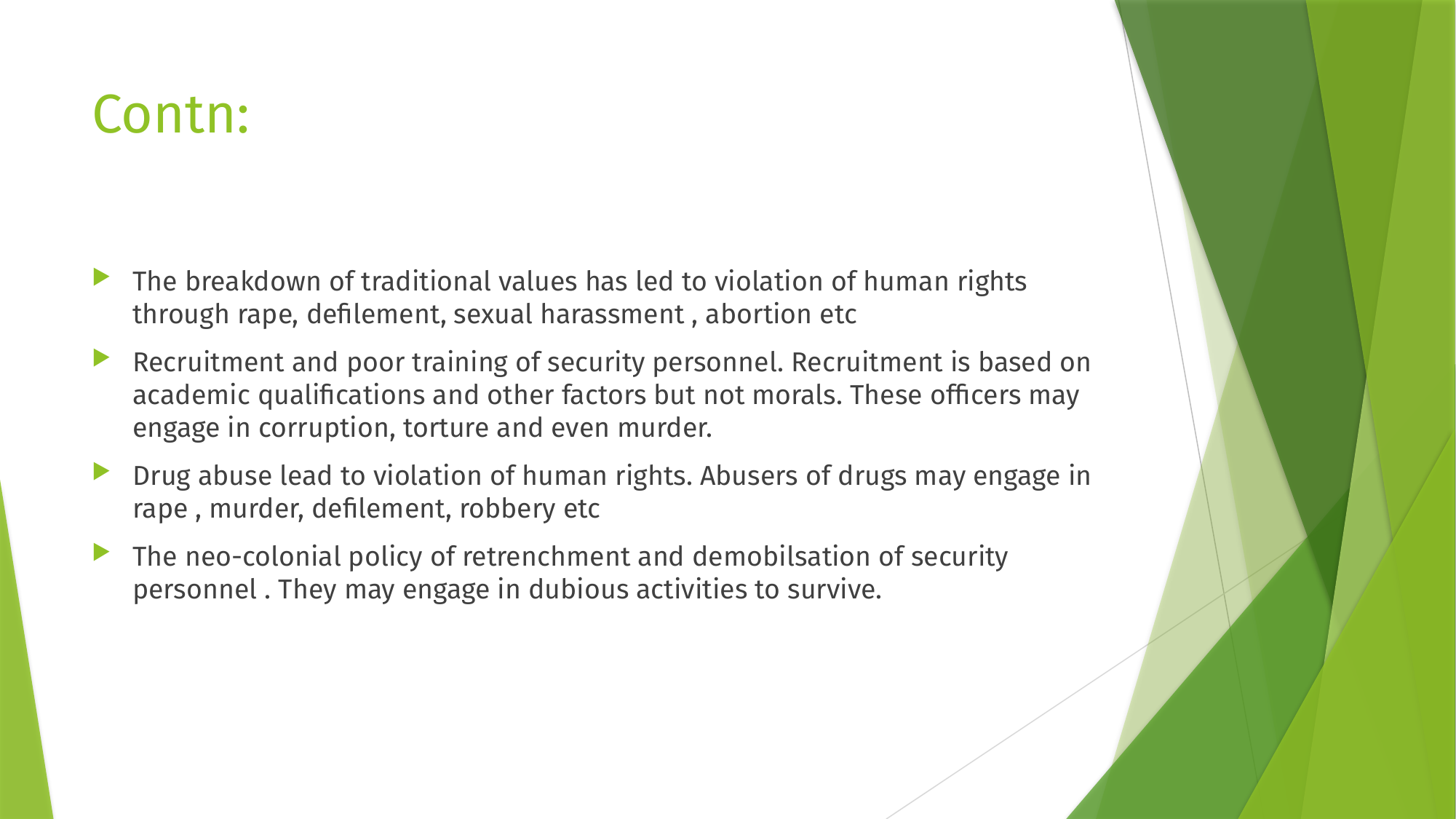

# Contn:
The breakdown of traditional values has led to violation of human rights through rape, defilement, sexual harassment , abortion etc
Recruitment and poor training of security personnel. Recruitment is based on academic qualifications and other factors but not morals. These officers may engage in corruption, torture and even murder.
Drug abuse lead to violation of human rights. Abusers of drugs may engage in rape , murder, defilement, robbery etc
The neo-colonial policy of retrenchment and demobilsation of security personnel . They may engage in dubious activities to survive.